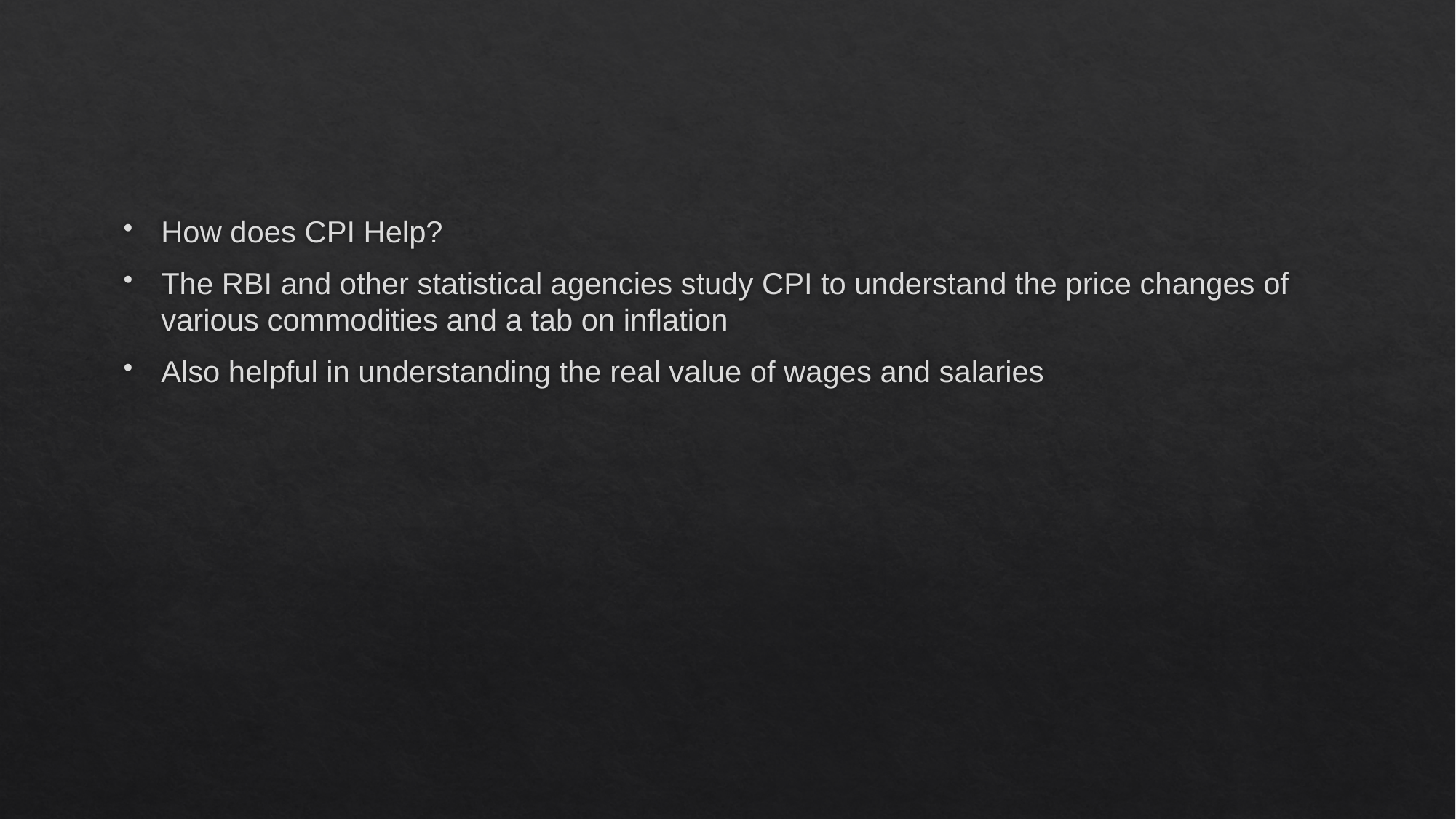

#
How does CPI Help?
The RBI and other statistical agencies study CPI to understand the price changes of various commodities and a tab on inflation
Also helpful in understanding the real value of wages and salaries